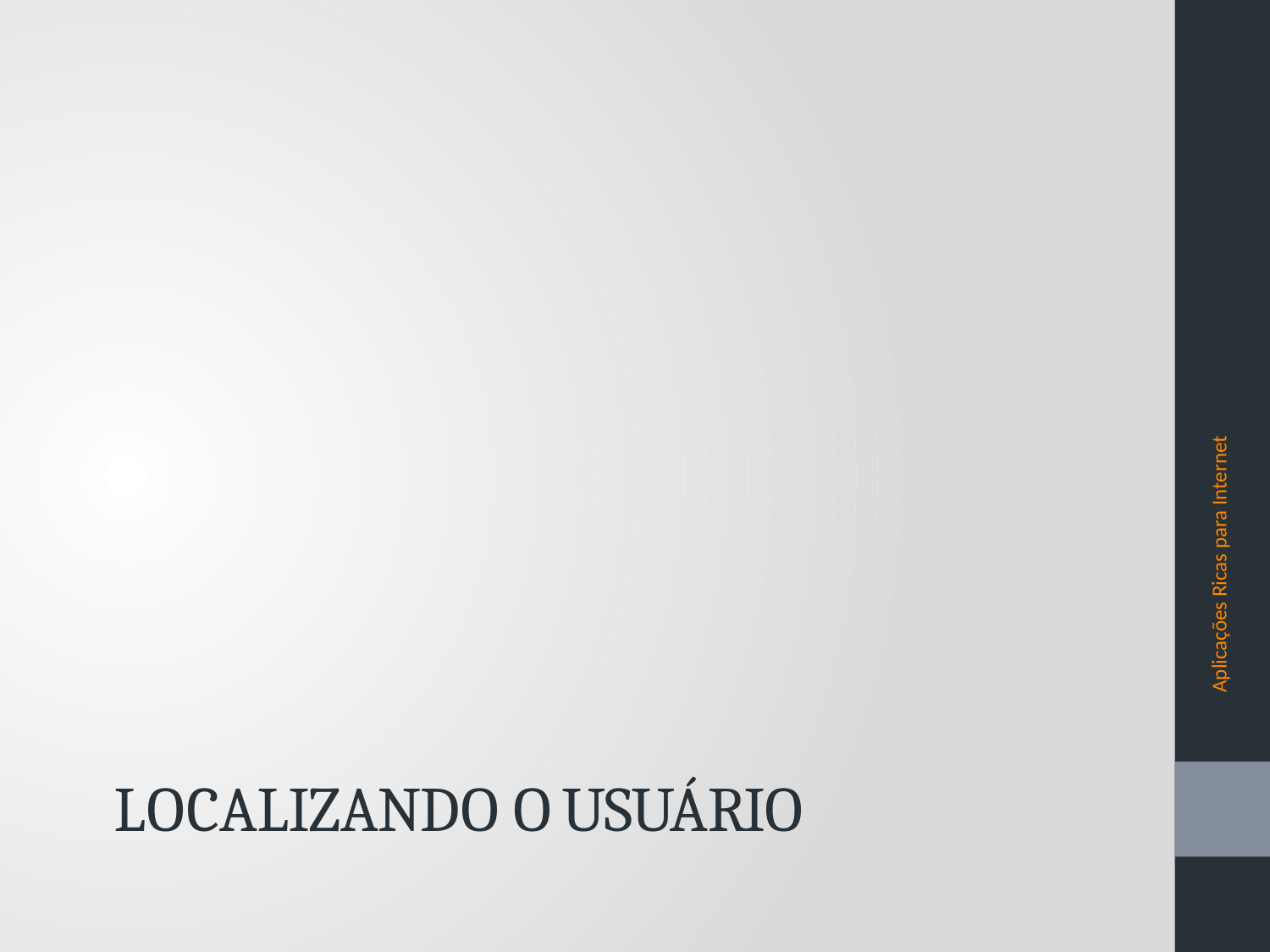

Aplicações Ricas para Internet
# Localizando o Usuário